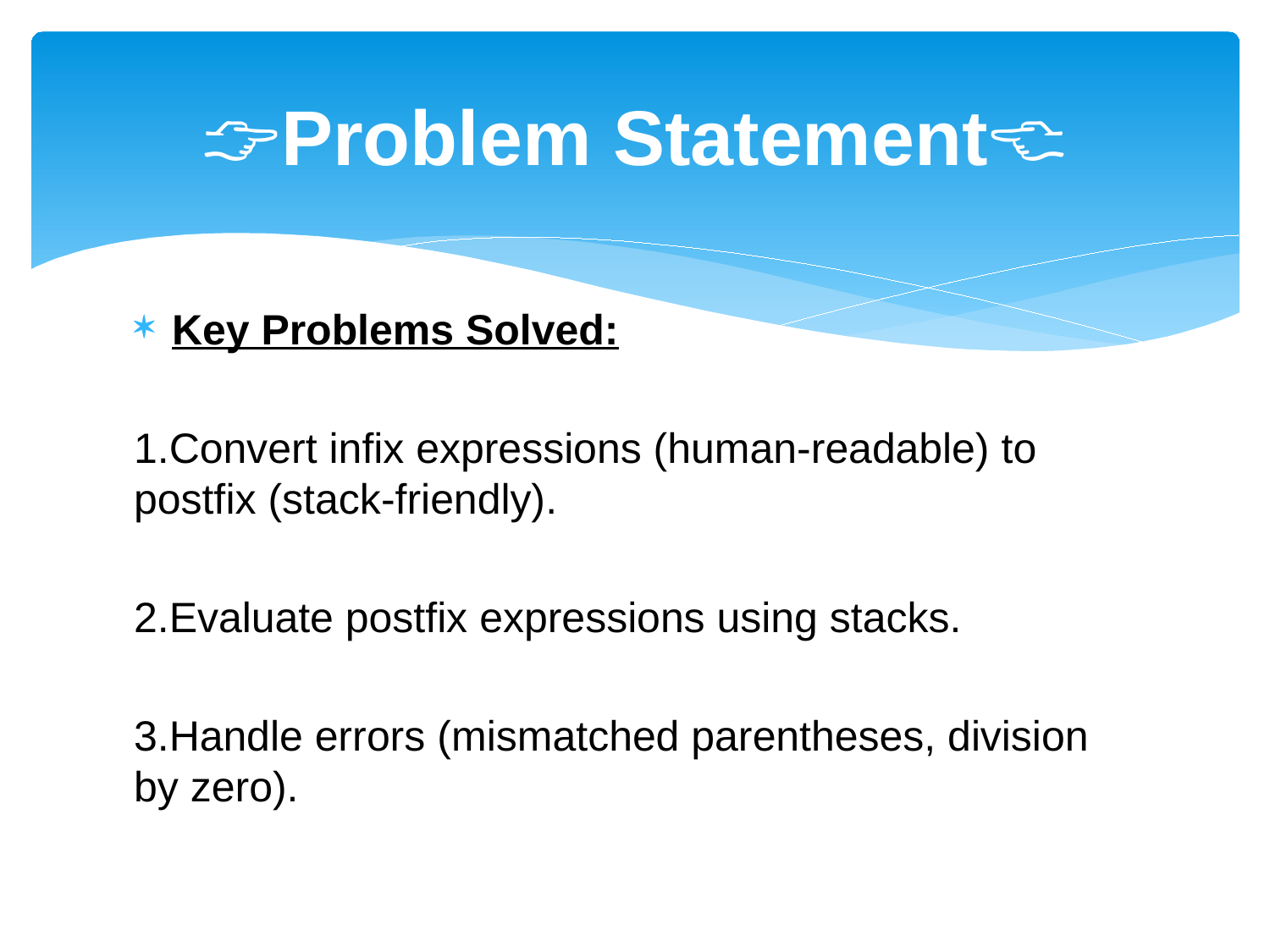

# 👉Problem Statement👈
Key Problems Solved:

1.Convert infix expressions (human-readable) to postfix (stack-friendly).

2.Evaluate postfix expressions using stacks.

3.Handle errors (mismatched parentheses, division by zero).